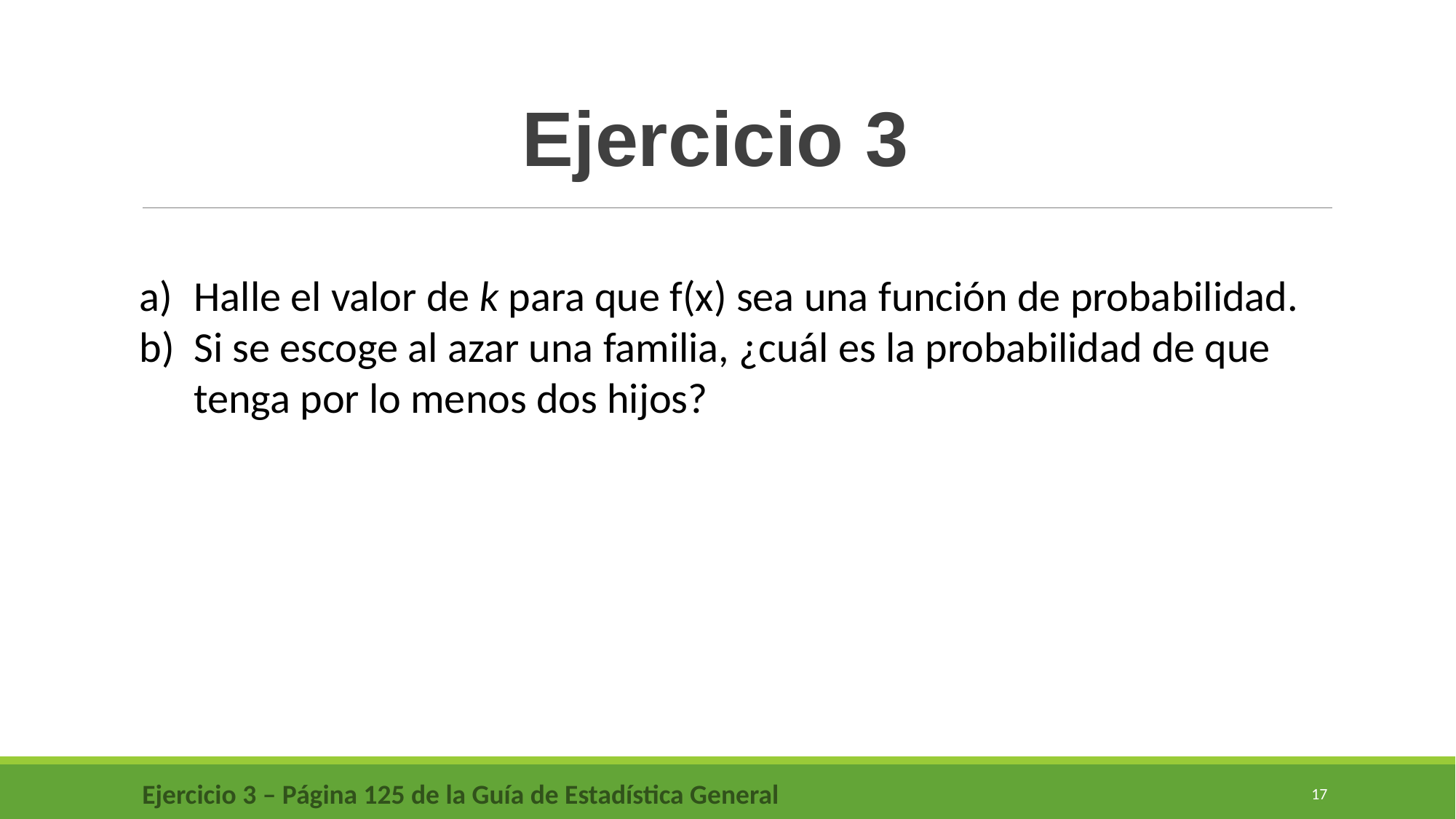

Ejercicio 3
Halle el valor de k para que f(x) sea una función de probabilidad.
Si se escoge al azar una familia, ¿cuál es la probabilidad de que tenga por lo menos dos hijos?

Ejercicio 3 – Página 125 de la Guía de Estadística General
17